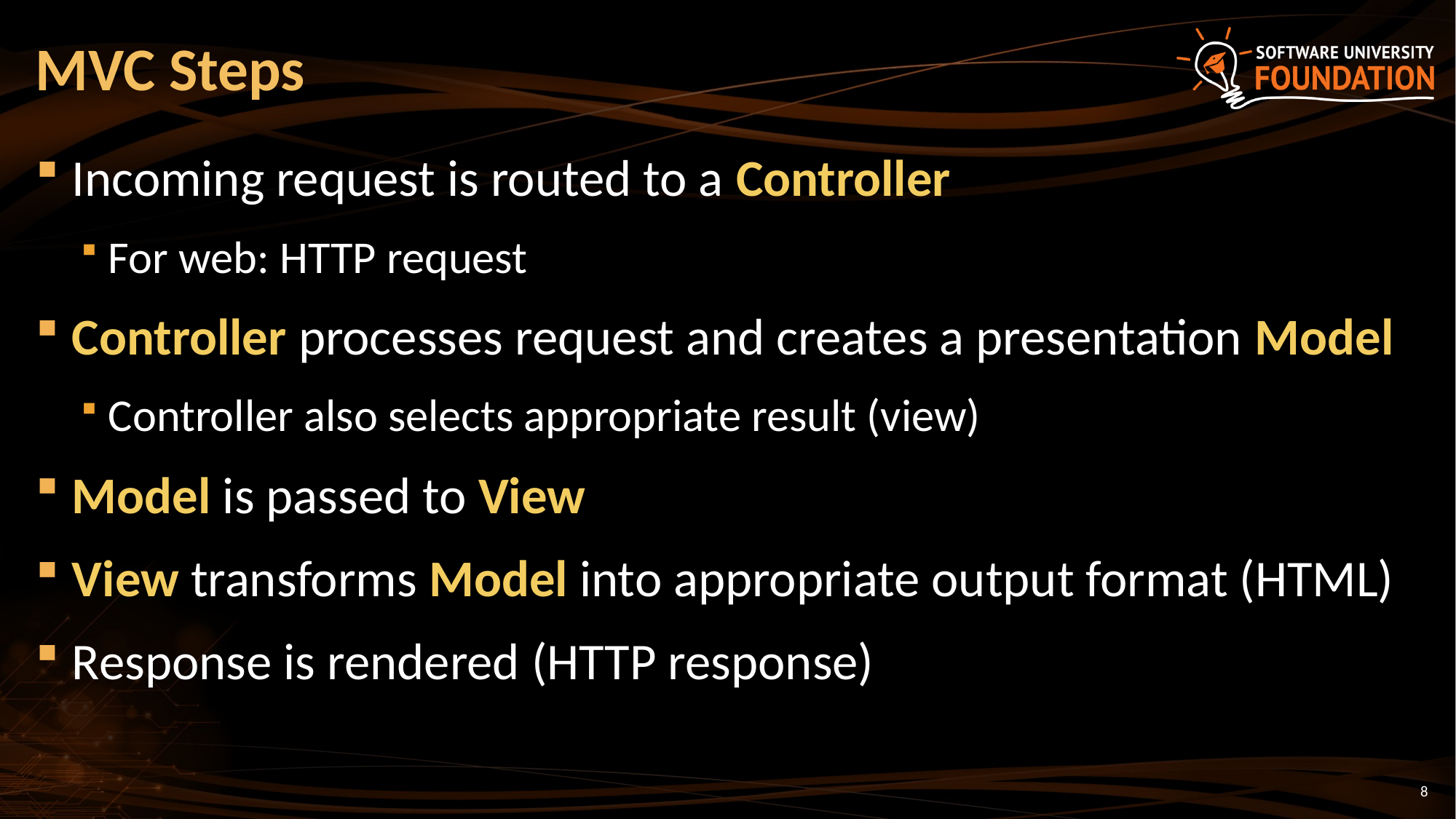

# MVC Steps
Incoming request is routed to a Controller
For web: HTTP request
Controller processes request and creates a presentation Model
Controller also selects appropriate result (view)
Model is passed to View
View transforms Model into appropriate output format (HTML)
Response is rendered (HTTP response)
8